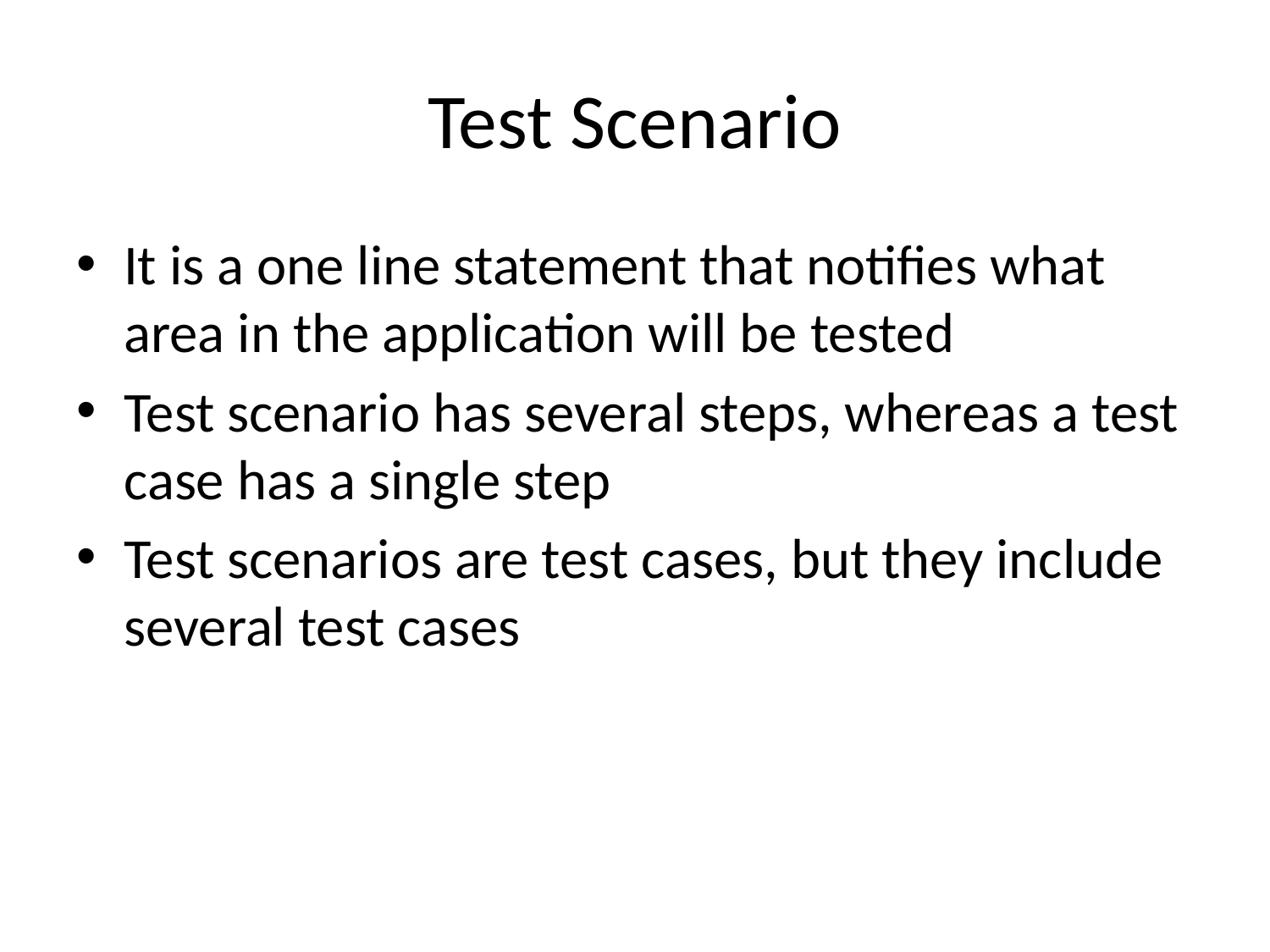

# Test Scenario
It is a one line statement that notifies what area in the application will be tested
Test scenario has several steps, whereas a test case has a single step
Test scenarios are test cases, but they include several test cases